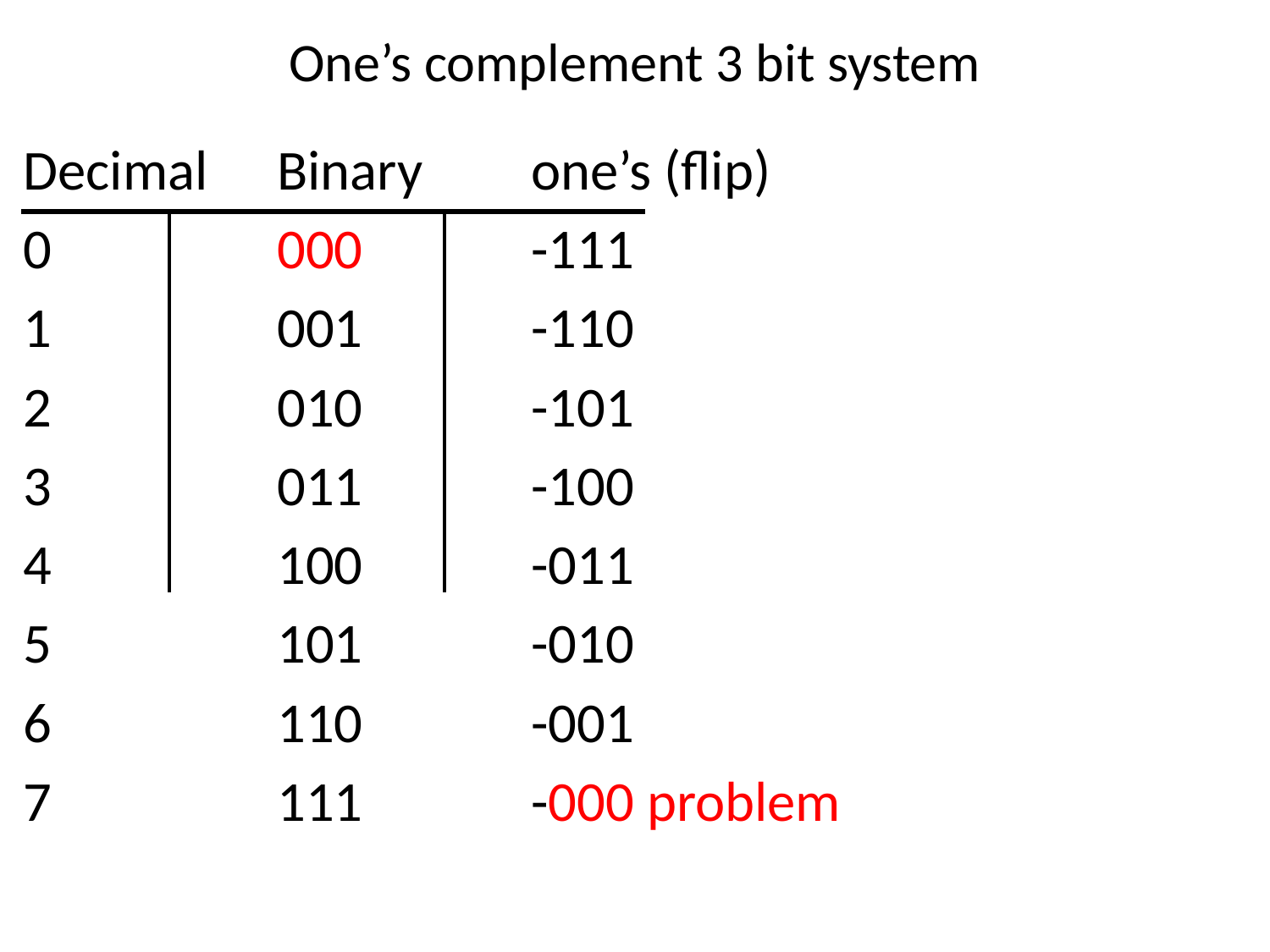

# One’s complement 3 bit system
Decimal	Binary	one’s (flip)
0		000		-111
1		001		-110
2		010		-101
3		011		-100
4		100		-011
5		101		-010
6		110		-001
7		111		-000 problem